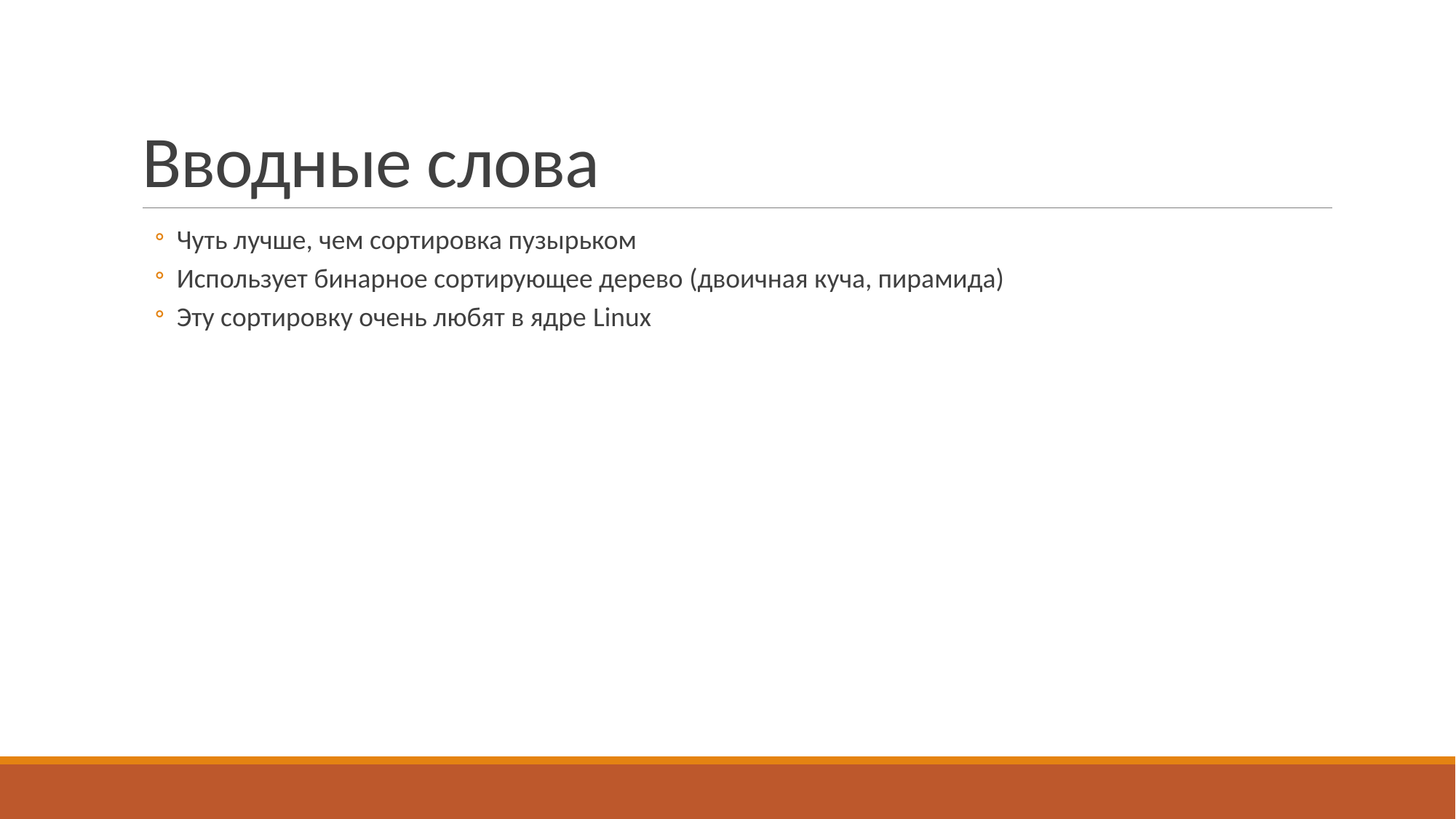

# Вводные слова
Чуть лучше, чем сортировка пузырьком
Использует бинарное сортирующее дерево (двоичная куча, пирамида)
Эту сортировку очень любят в ядре Linux